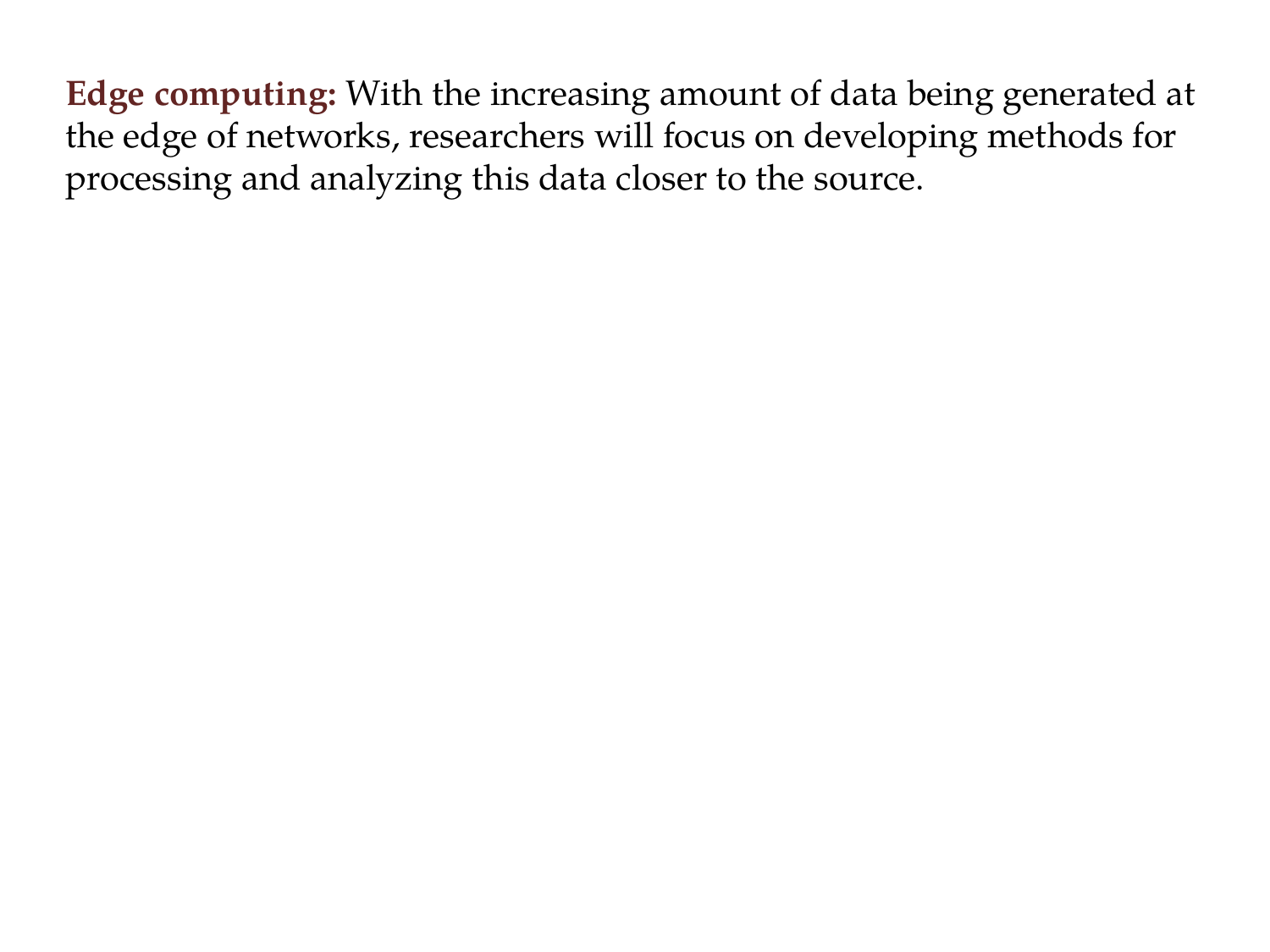

Edge computing: With the increasing amount of data being generated at the edge of networks, researchers will focus on developing methods for processing and analyzing this data closer to the source.